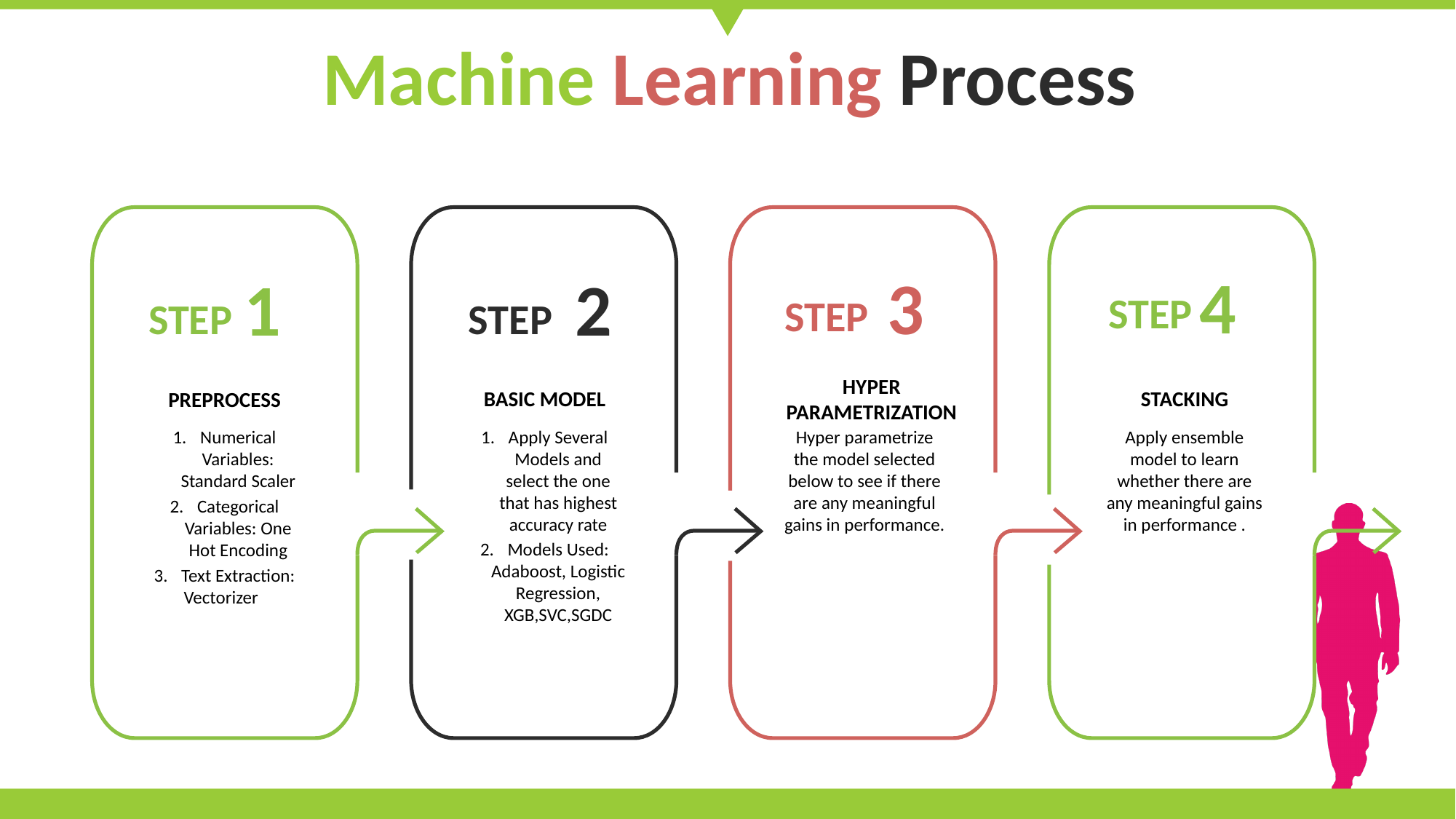

Machine Learning Process

4
3
1
2
STEP
STEP
STEP
STEP
HYPER PARAMETRIZATION
Hyper parametrize the model selected below to see if there are any meaningful gains in performance.

BASIC MODEL
Apply Several Models and select the one that has highest accuracy rate
Models Used: Adaboost, Logistic Regression, XGB,SVC,SGDC

STACKING
Apply ensemble model to learn whether there are any meaningful gains in performance .
PREPROCESS
Numerical Variables: Standard Scaler
Categorical Variables: One Hot Encoding
Text Extraction: Vectorizer